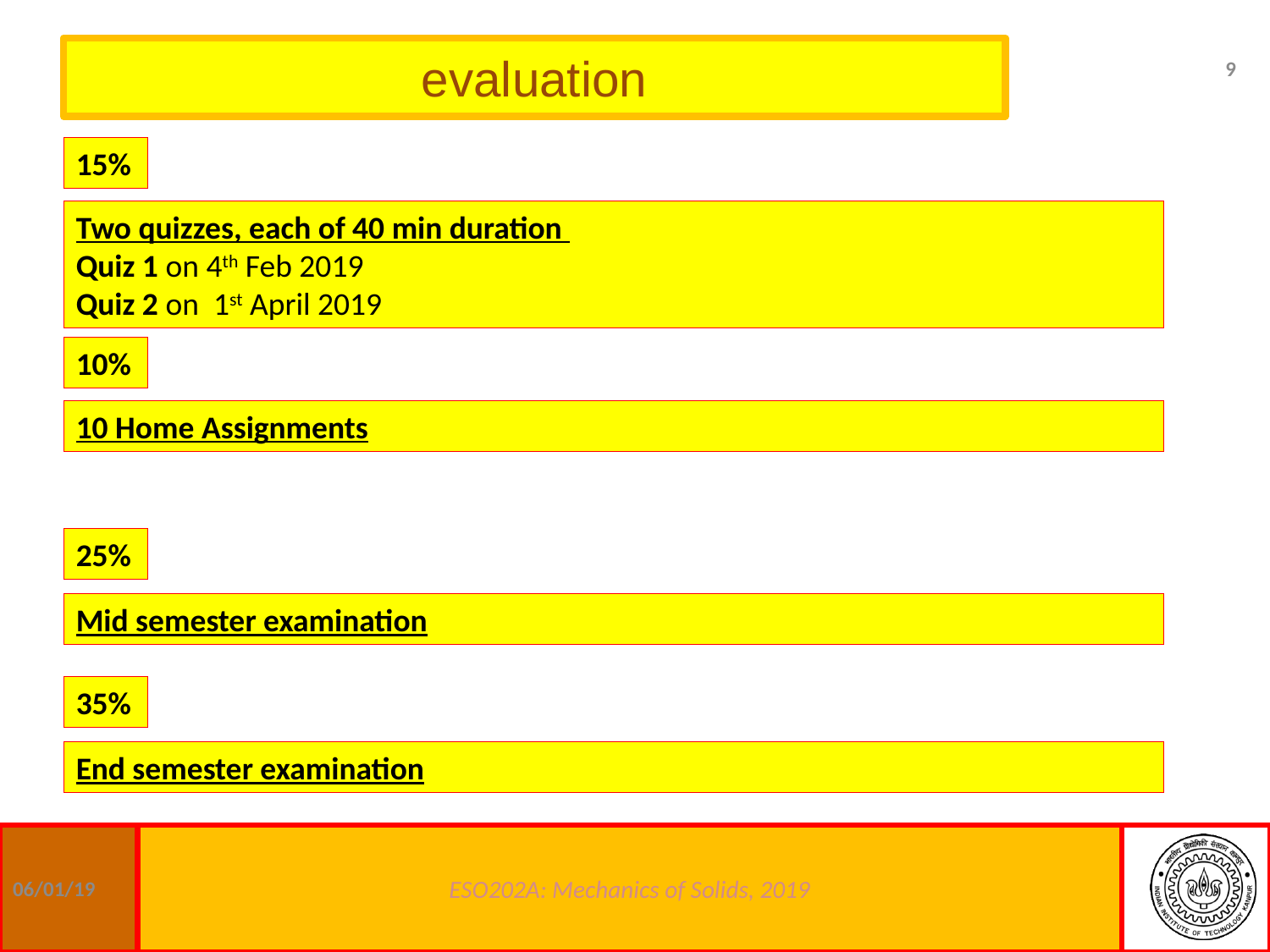

# evaluation
9
15%
Two quizzes, each of 40 min duration
Quiz 1 on 4th Feb 2019
Quiz 2 on  1st April 2019
10%
10 Home Assignments
25%
Mid semester examination
35%
End semester examination
06/01/19
ESO202A: Mechanics of Solids, 2019